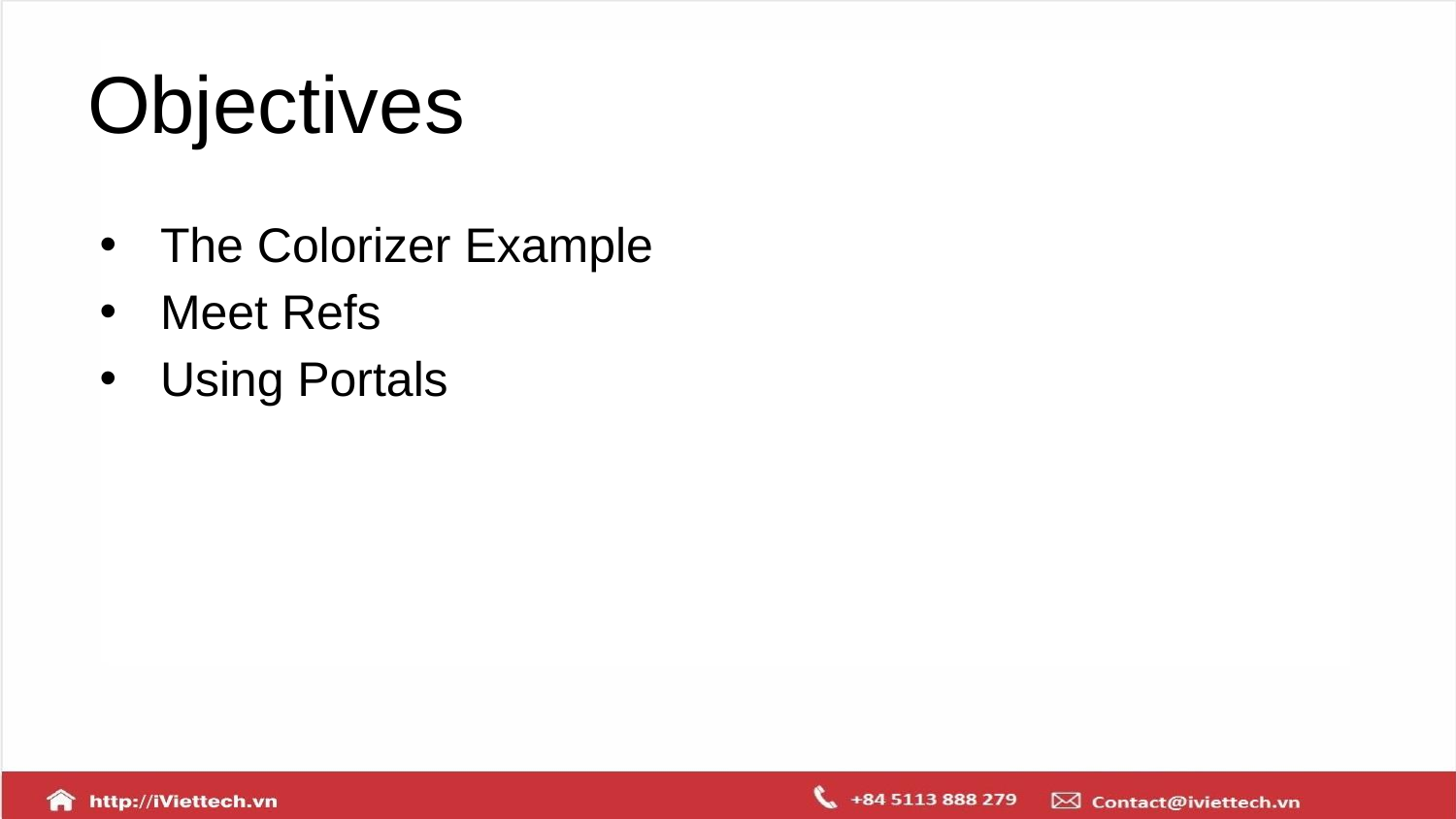

# Objectives
The Colorizer Example
Meet Refs
Using Portals